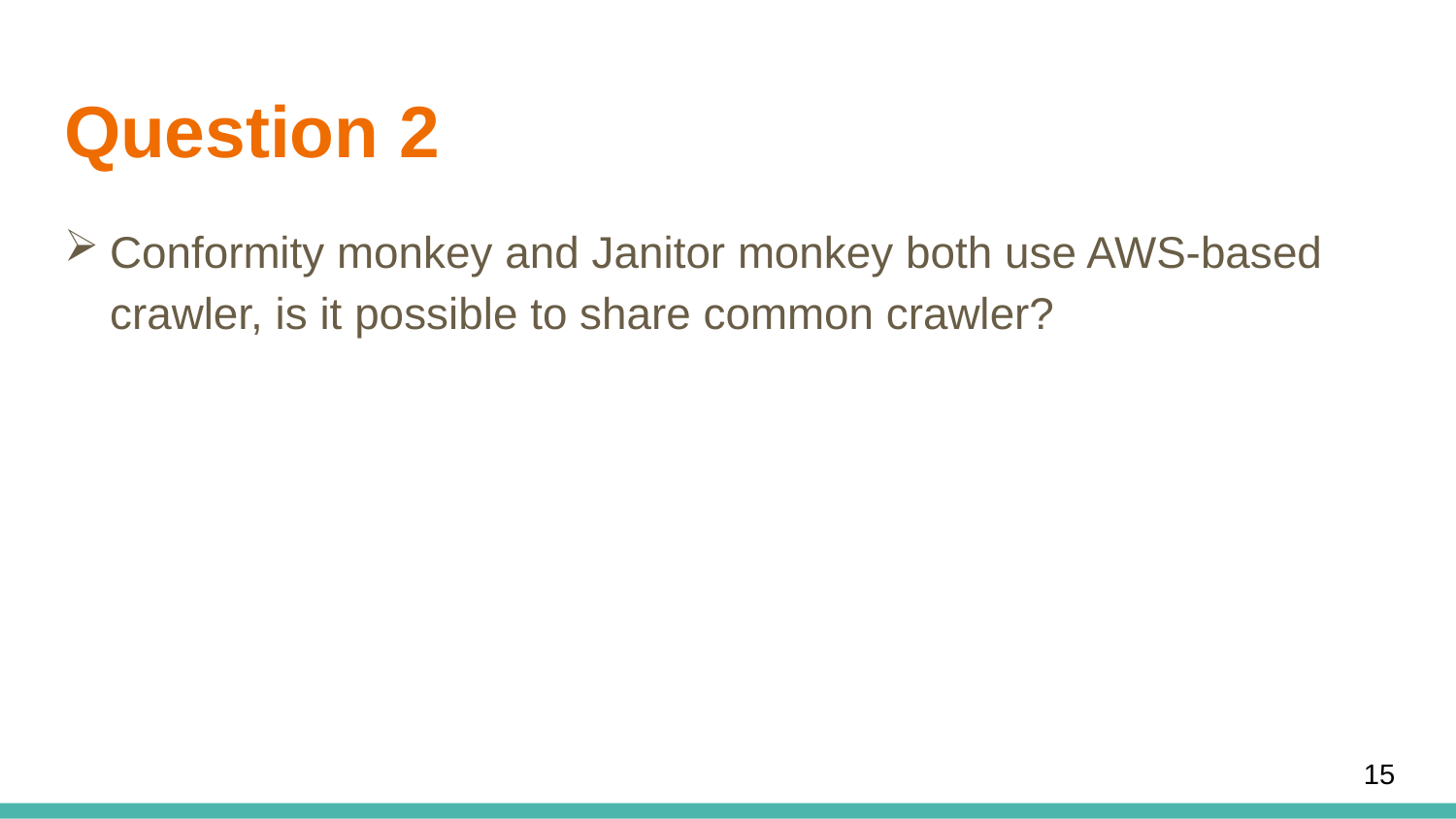

# Question 2
Conformity monkey and Janitor monkey both use AWS-based crawler, is it possible to share common crawler?
15